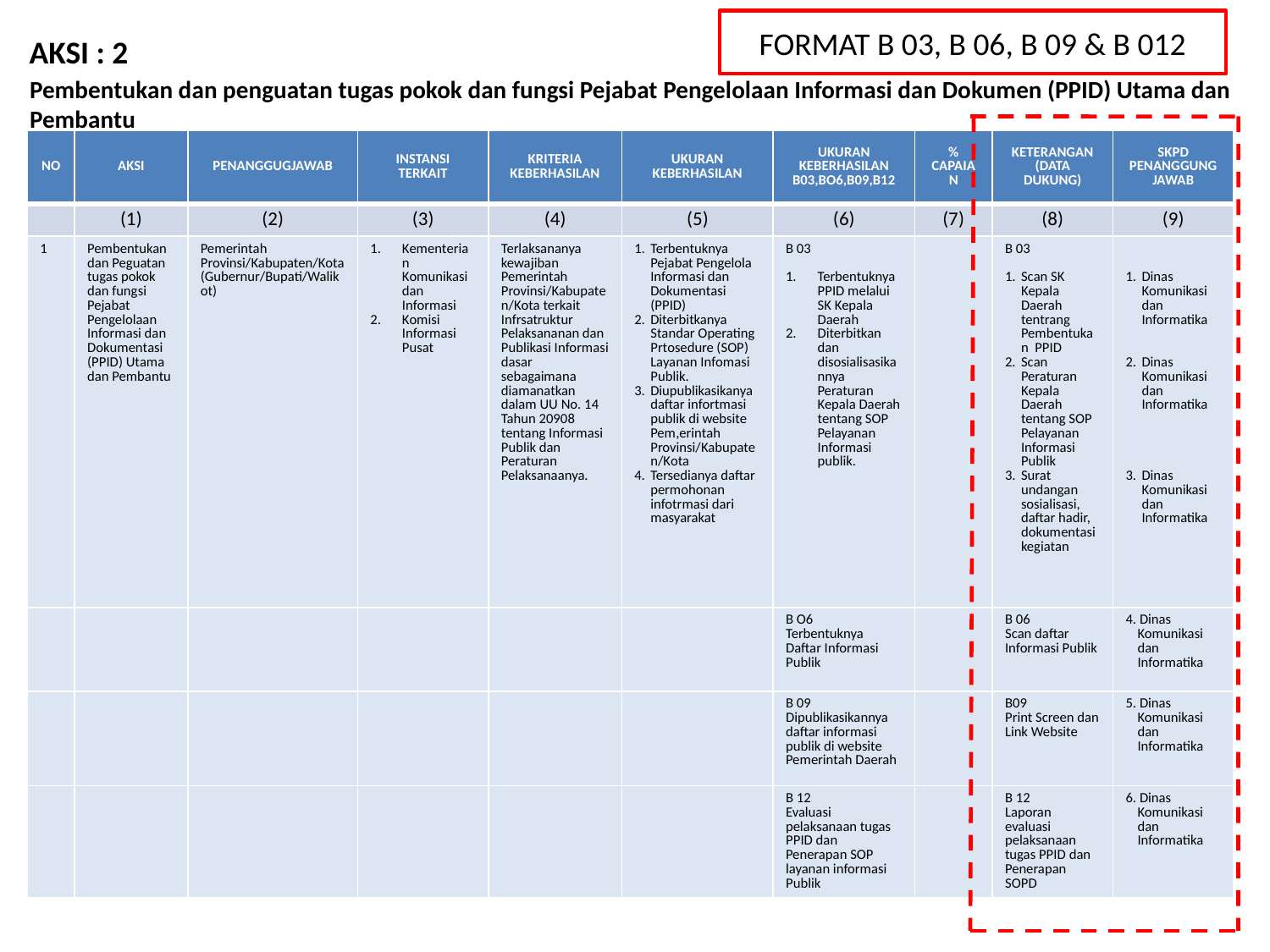

FORMAT B 03, B 06, B 09 & B 012
AKSI : 2
Pembentukan dan penguatan tugas pokok dan fungsi Pejabat Pengelolaan Informasi dan Dokumen (PPID) Utama dan Pembantu
| NO | AKSI | PENANGGUGJAWAB | INSTANSI TERKAIT | KRITERIA KEBERHASILAN | UKURAN KEBERHASILAN | UKURAN KEBERHASILAN B03,BO6,B09,B12 | % CAPAIAN | KETERANGAN (DATA DUKUNG) | SKPD PENANGGUNG JAWAB |
| --- | --- | --- | --- | --- | --- | --- | --- | --- | --- |
|  | (1) | (2) | (3) | (4) | (5) | (6) | (7) | (8) | (9) |
| 1 | Pembentukan dan Peguatan tugas pokok dan fungsi Pejabat Pengelolaan Informasi dan Dokumentasi (PPID) Utama dan Pembantu | Pemerintah Provinsi/Kabupaten/Kota (Gubernur/Bupati/Walikot) | Kementerian Komunikasi dan Informasi Komisi Informasi Pusat | Terlaksananya kewajiban Pemerintah Provinsi/Kabupaten/Kota terkait Infrsatruktur Pelaksananan dan Publikasi Informasi dasar sebagaimana diamanatkan dalam UU No. 14 Tahun 20908 tentang Informasi Publik dan Peraturan Pelaksanaanya. | Terbentuknya Pejabat Pengelola Informasi dan Dokumentasi (PPID) Diterbitkanya Standar Operating Prtosedure (SOP) Layanan Infomasi Publik. Diupublikasikanya daftar infortmasi publik di website Pem,erintah Provinsi/Kabupaten/Kota Tersedianya daftar permohonan infotrmasi dari masyarakat | B 03 Terbentuknya PPID melalui SK Kepala Daerah Diterbitkan dan disosialisasikannya Peraturan Kepala Daerah tentang SOP Pelayanan Informasi publik. |  | B 03 Scan SK Kepala Daerah tentrang Pembentukan PPID Scan Peraturan Kepala Daerah tentang SOP Pelayanan Informasi Publik Surat undangan sosialisasi, daftar hadir, dokumentasi kegiatan | Dinas Komunikasi dan Informatika Dinas Komunikasi dan Informatika Dinas Komunikasi dan Informatika |
|  |  |  |  |  |  | B O6 Terbentuknya Daftar Informasi Publik |  | B 06 Scan daftar Informasi Publik | 4. Dinas Komunikasi dan Informatika |
|  |  |  |  |  |  | B 09 Dipublikasikannya daftar informasi publik di website Pemerintah Daerah |  | B09 Print Screen dan Link Website | 5. Dinas Komunikasi dan Informatika |
|  |  |  |  |  |  | B 12 Evaluasi pelaksanaan tugas PPID dan Penerapan SOP layanan informasi Publik |  | B 12 Laporan evaluasi pelaksanaan tugas PPID dan Penerapan SOPD | 6. Dinas Komunikasi dan Informatika |
#